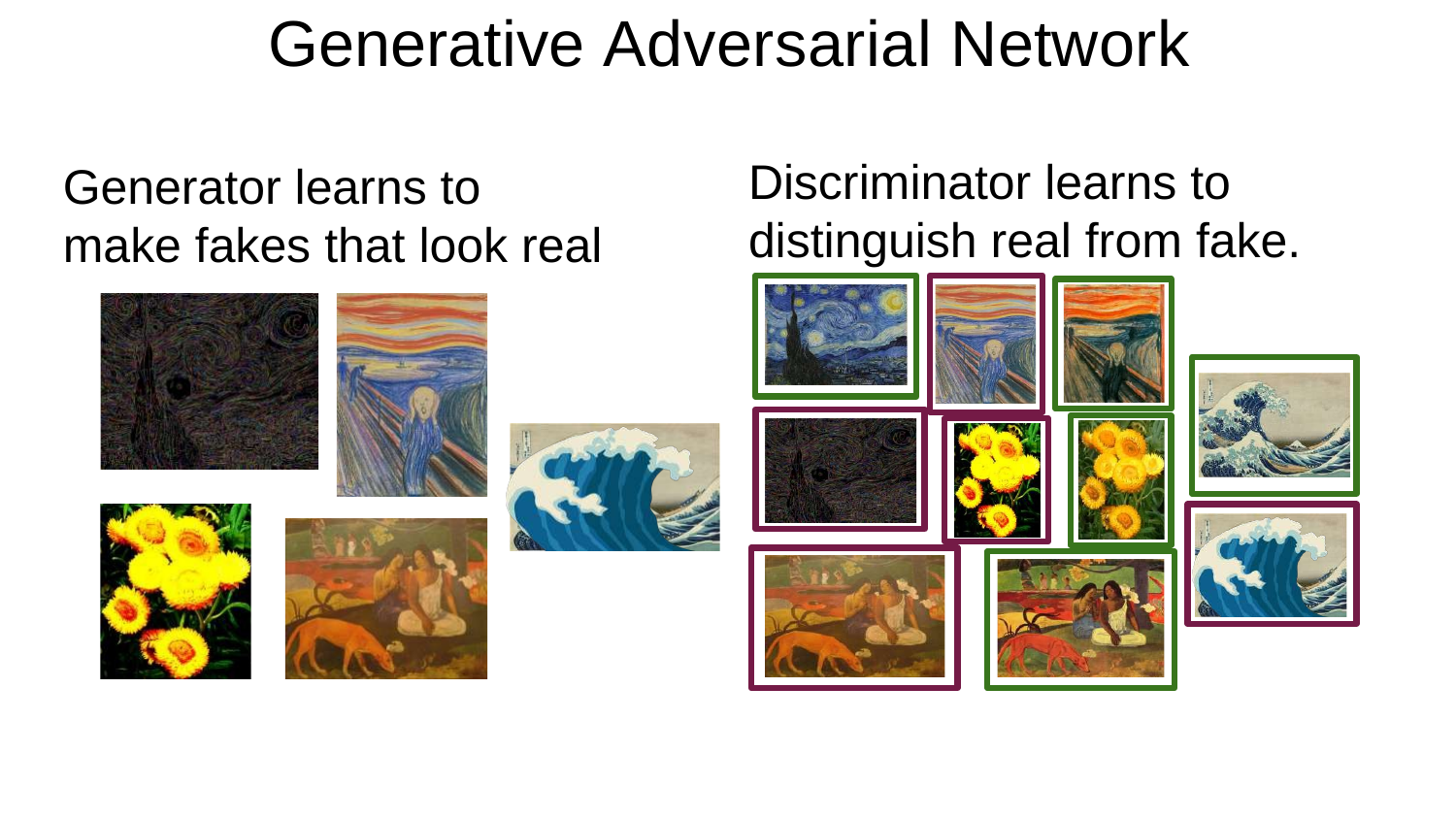

Generative Adversarial Network
Discriminator learns to distinguish real from fake.
Generator learns to make fakes that look real